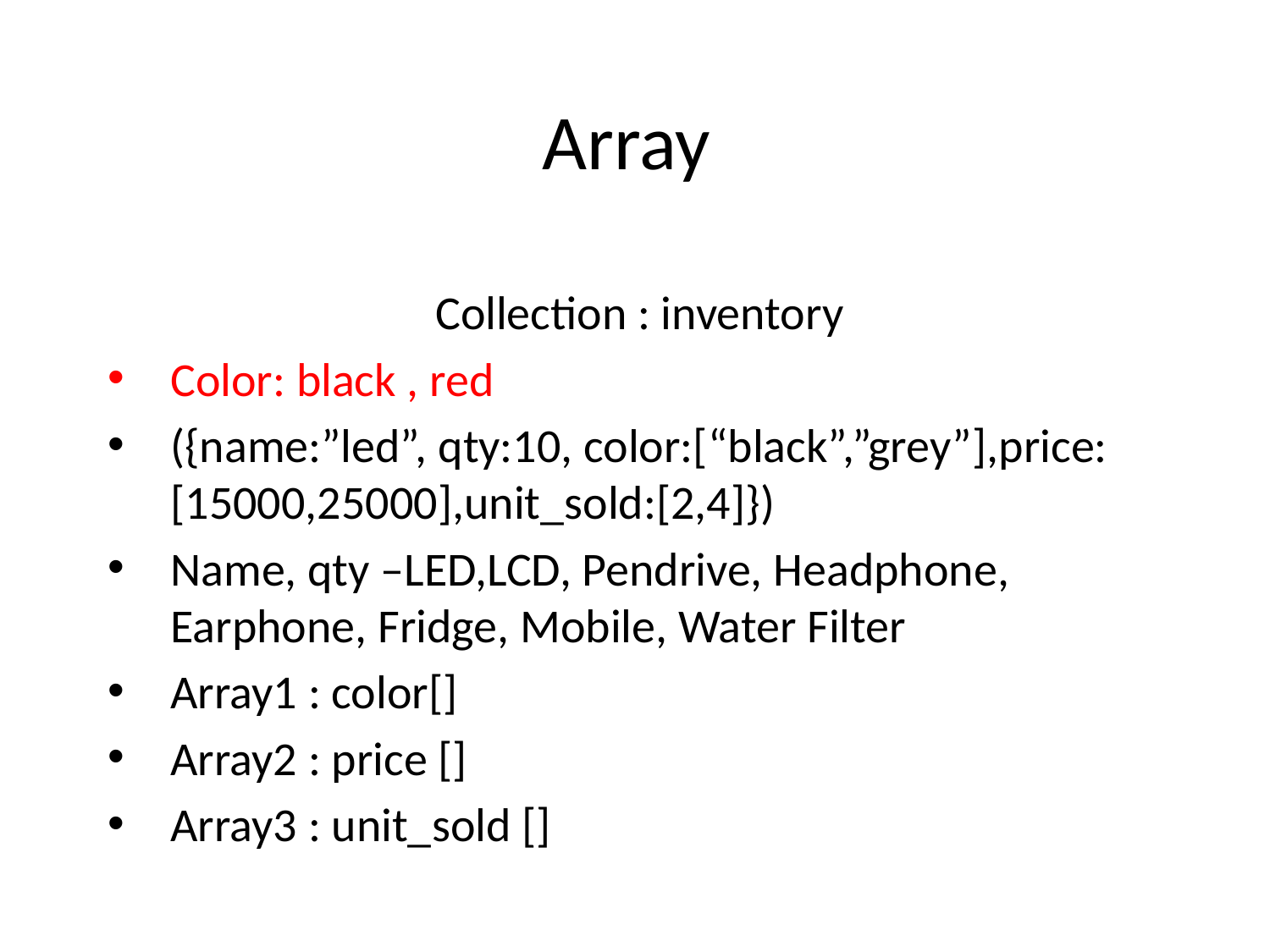

# Array
Collection : inventory
Color: black , red
({name:”led”, qty:10, color:[“black”,”grey”],price:[15000,25000],unit_sold:[2,4]})
Name, qty –LED,LCD, Pendrive, Headphone, Earphone, Fridge, Mobile, Water Filter
Array1 : color[]
Array2 : price []
Array3 : unit_sold []